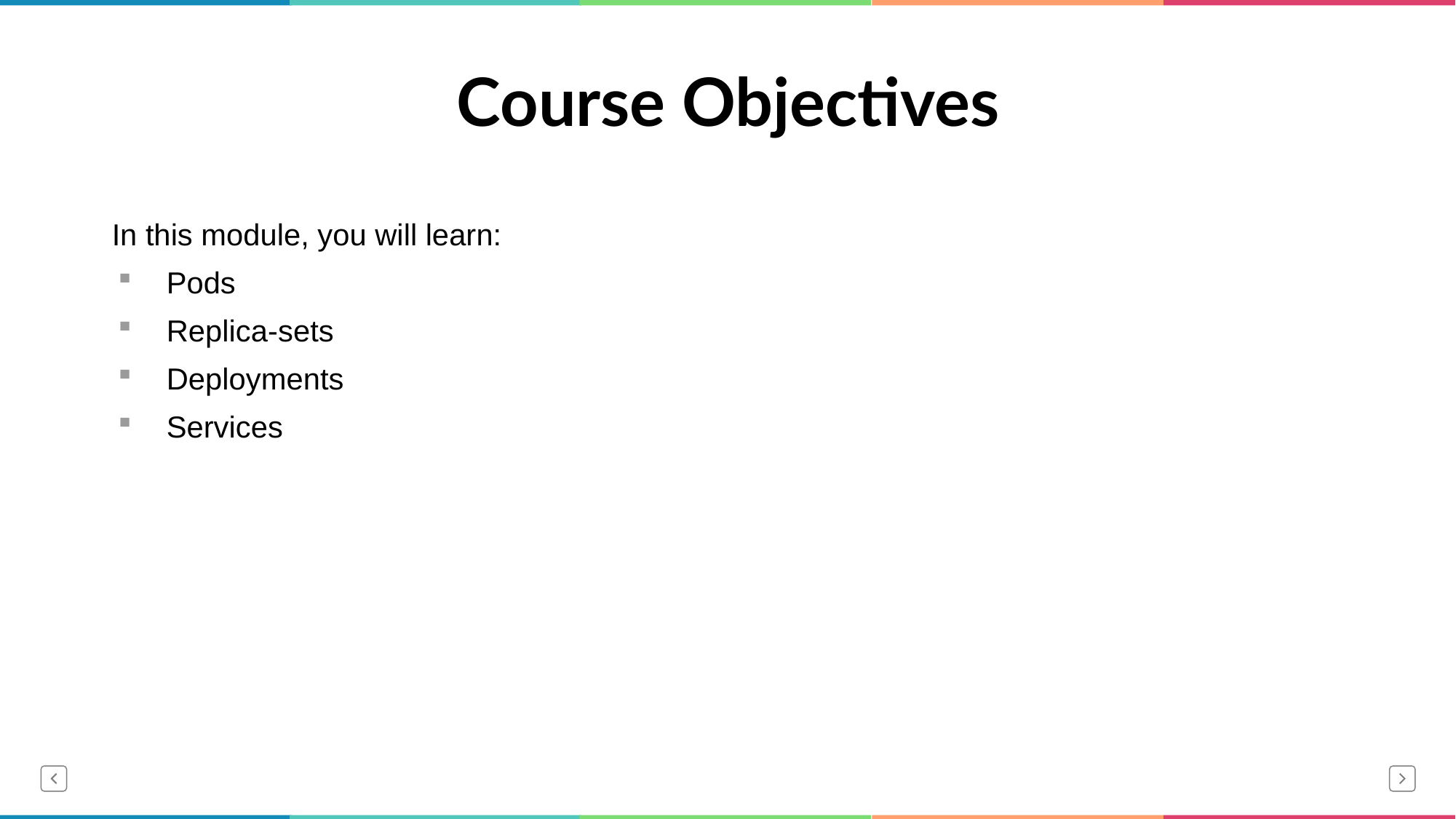

# Course Objectives

In this module, you will learn:
Pods
Replica-sets
Deployments
Services